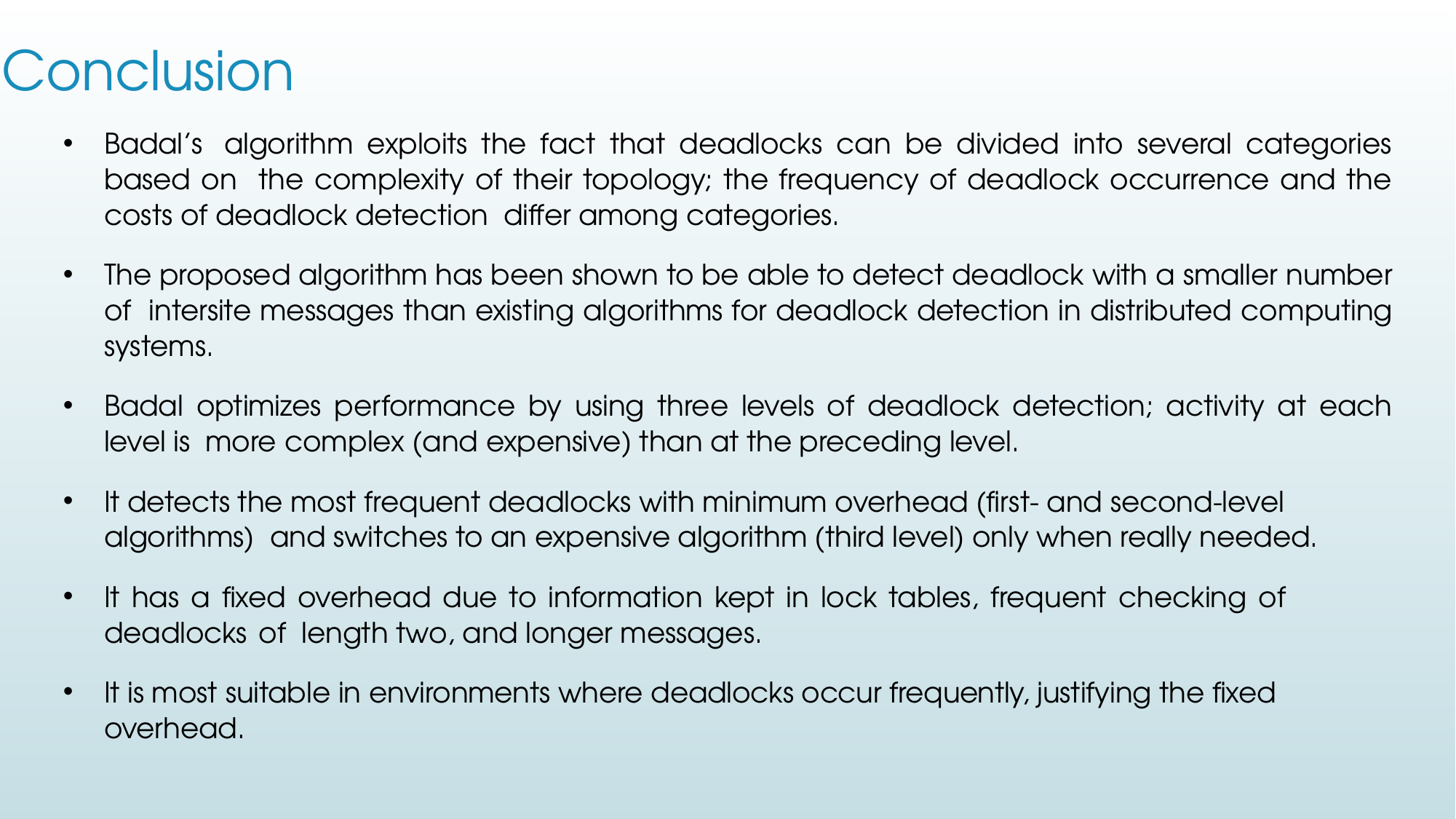

# Conclusion
Badal’s algorithm exploits the fact that deadlocks can be divided into several categories based on  the complexity of their topology; the frequency of deadlock occurrence and the costs of deadlock detection  differ among categories.
The proposed algorithm has been shown to be able to detect deadlock with a smaller number of  intersite messages than existing algorithms for deadlock detection in distributed computing systems.
Badal optimizes performance by using three levels of deadlock detection; activity at each level is  more complex (and expensive) than at the preceding level.
It detects the most frequent deadlocks with minimum overhead (first- and second-level algorithms)  and switches to an expensive algorithm (third level) only when really needed.
It has a fixed overhead due to information kept in lock tables, frequent checking of deadlocks of  length two, and longer messages.
It is most suitable in environments where deadlocks occur frequently, justifying the fixed overhead.